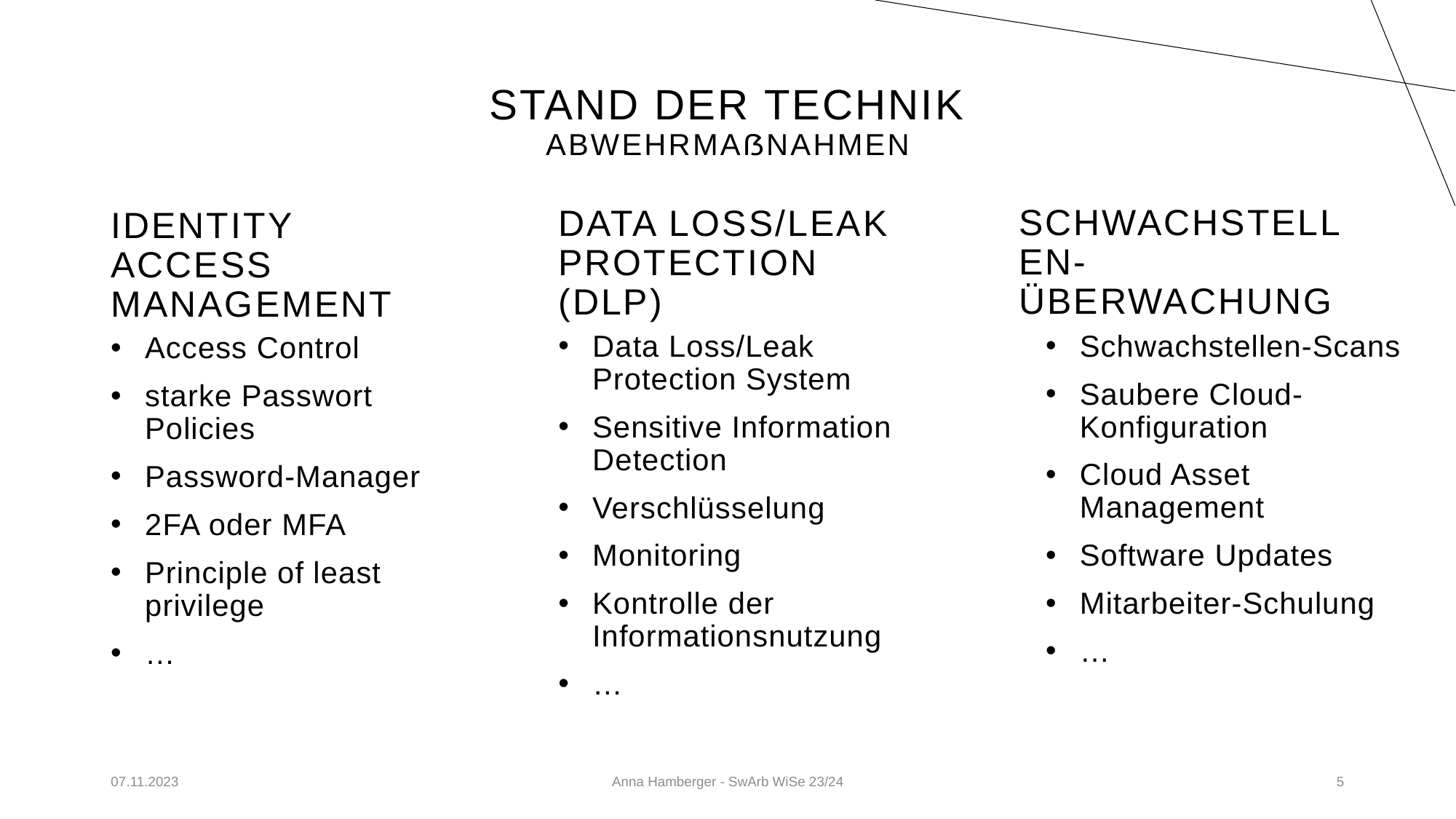

# Stand der Technik Abwehrmaßnahmen
Schwachstellen-ÜBerwachung
Data loss/Leak Protection (DLP)

Identity Access Management
Data Loss/Leak Protection System
Sensitive Information Detection
Verschlüsselung
Monitoring
Kontrolle der Informationsnutzung
…

Schwachstellen-Scans
Saubere Cloud-Konfiguration
Cloud Asset Management
Software Updates
Mitarbeiter-Schulung
…

Access Control
starke Passwort Policies
Password-Manager
2FA oder MFA
Principle of least privilege
…

07.11.2023
Anna Hamberger - SwArb WiSe 23/24
5